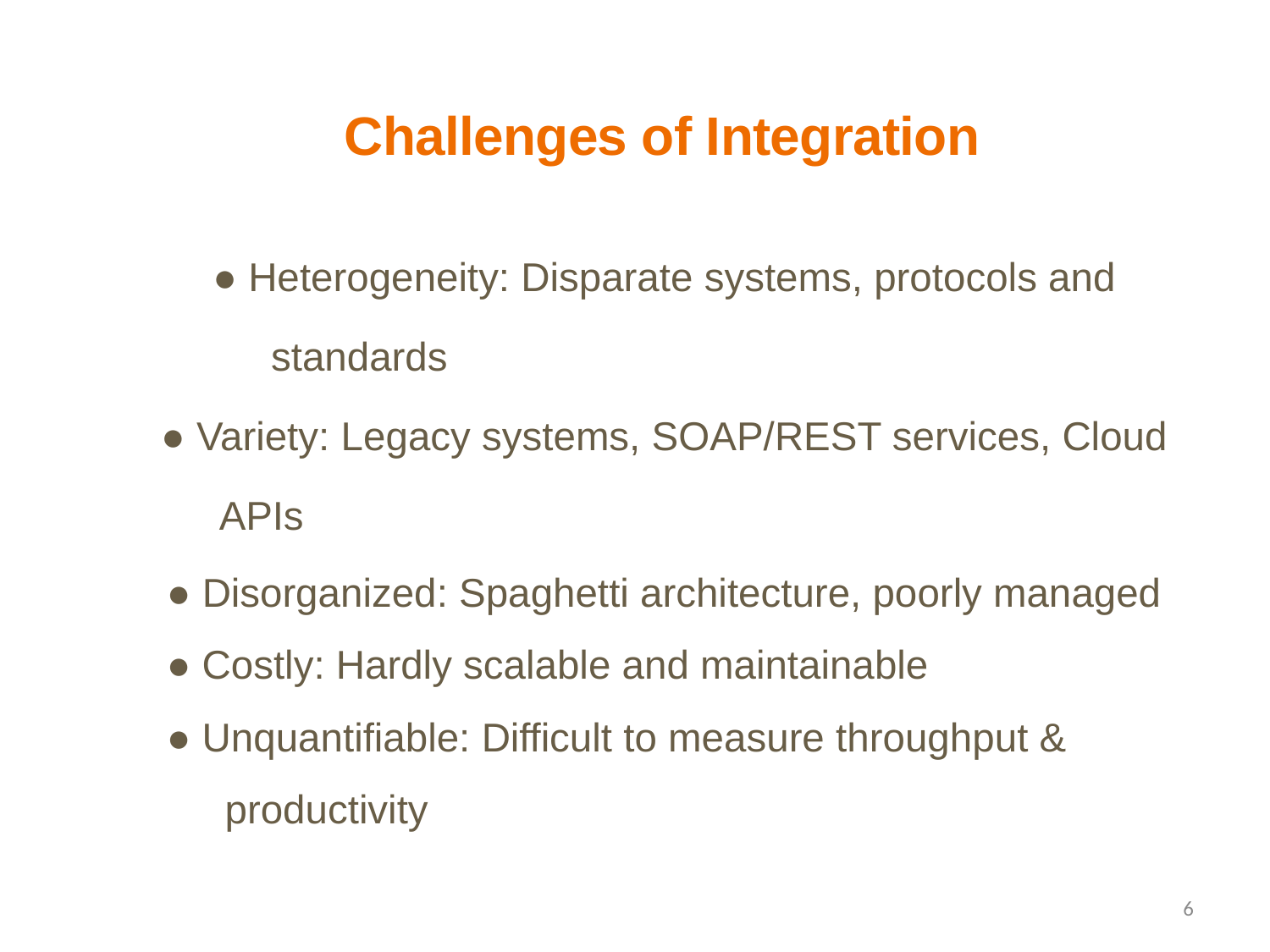

Challenges of Integration

● Heterogeneity: Disparate systems, protocols and
	standards

● Variety: Legacy systems, SOAP/REST services, Cloud
	APIs

● Disorganized: Spaghetti architecture, poorly managed
● Costly: Hardly scalable and maintainable
● Unquantifiable: Difficult to measure throughput &
	productivity

6